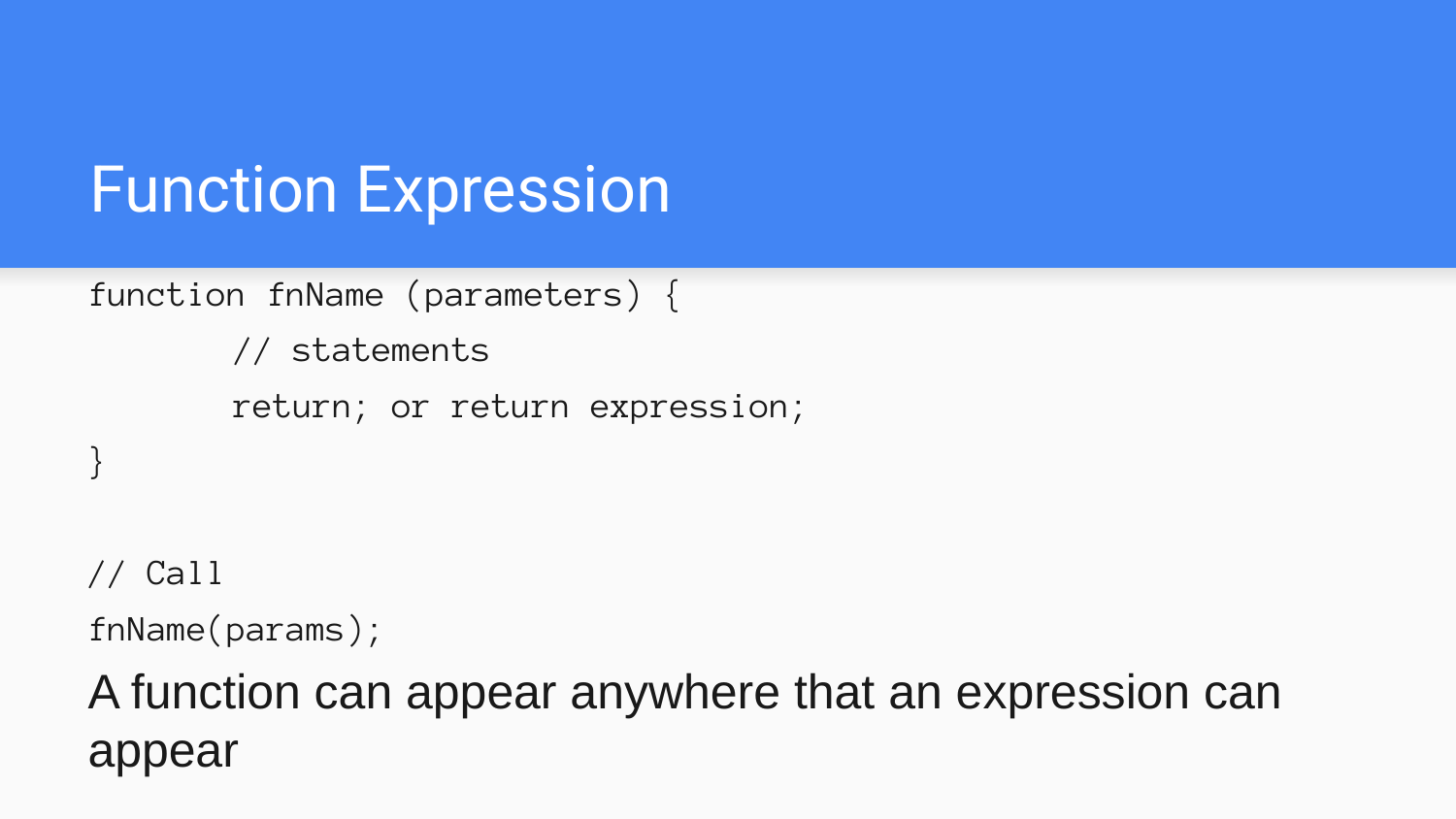

# Function Expression
function fnName (parameters) {
	// statements
	return; or return expression;
}

// Call
fnName(params);
A function can appear anywhere that an expression can appear